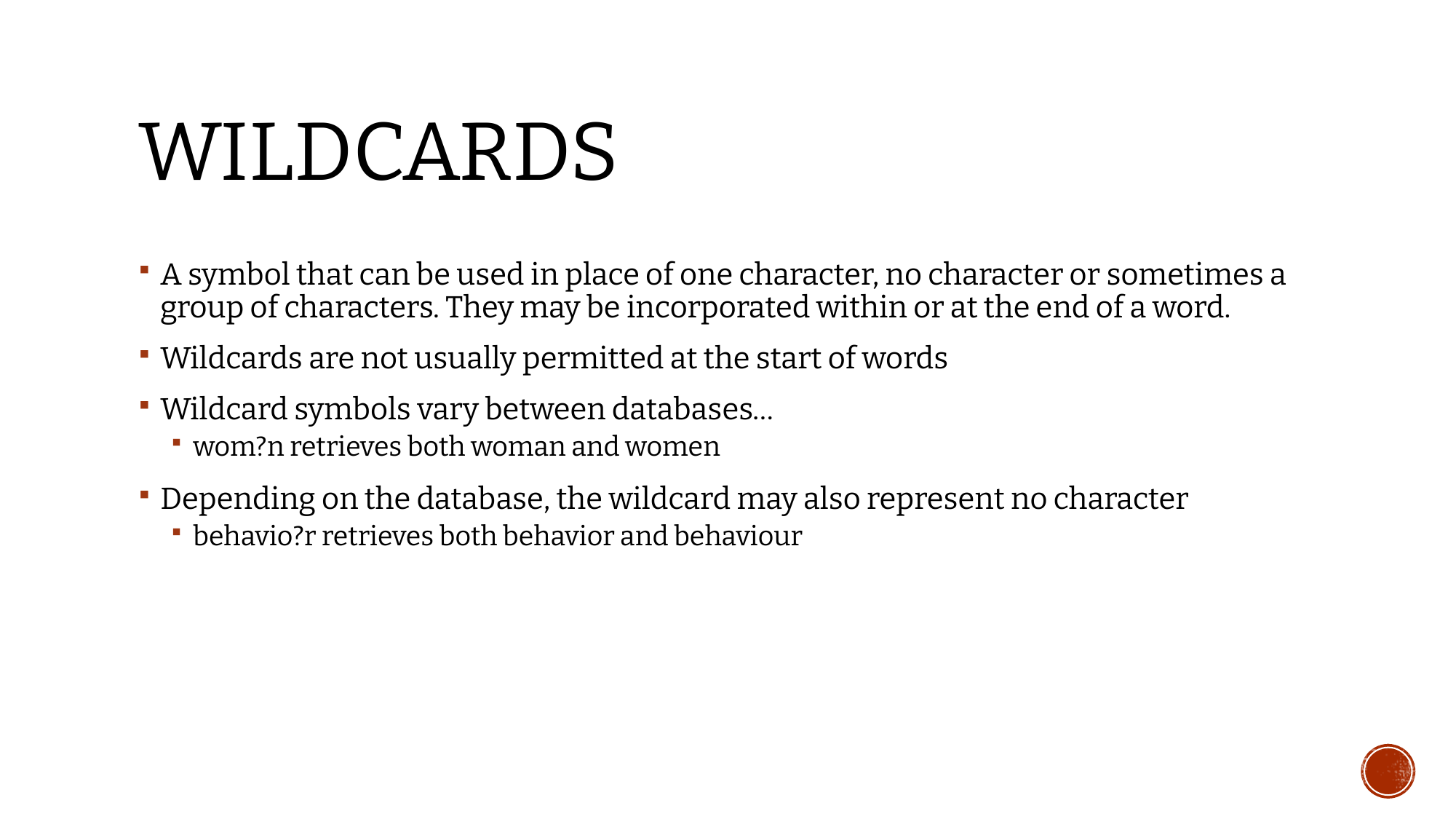

# Wildcards
A symbol that can be used in place of one character, no character or sometimes a group of characters. They may be incorporated within or at the end of a word.
Wildcards are not usually permitted at the start of words
Wildcard symbols vary between databases…
wom?n retrieves both woman and women
Depending on the database, the wildcard may also represent no character
behavio?r retrieves both behavior and behaviour